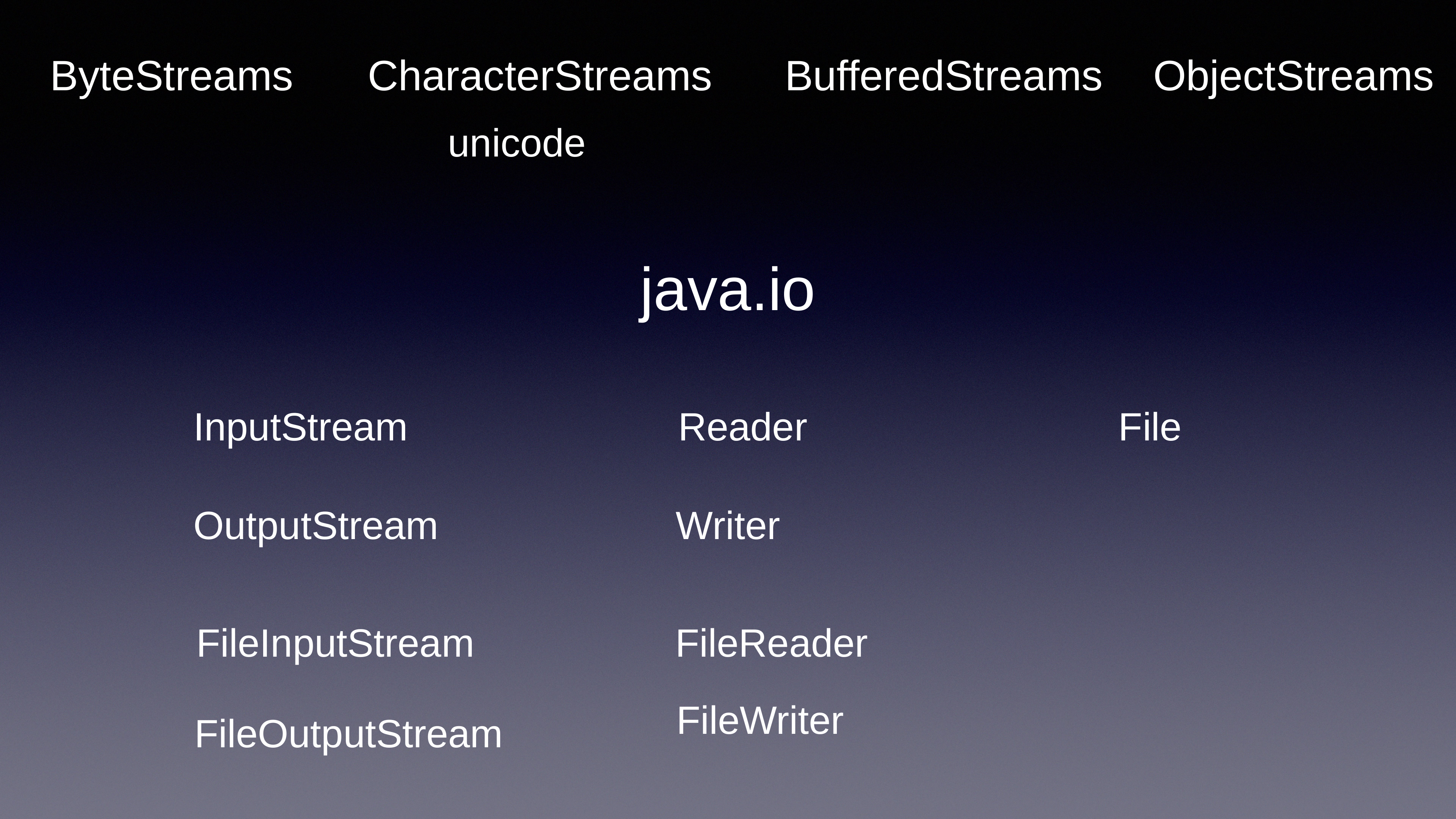

ByteStreams
CharacterStreams
BufferedStreams
ObjectStreams
unicode
java.io
InputStream
Reader
File
OutputStream
Writer
FileInputStream
FileReader
FileWriter
FileOutputStream